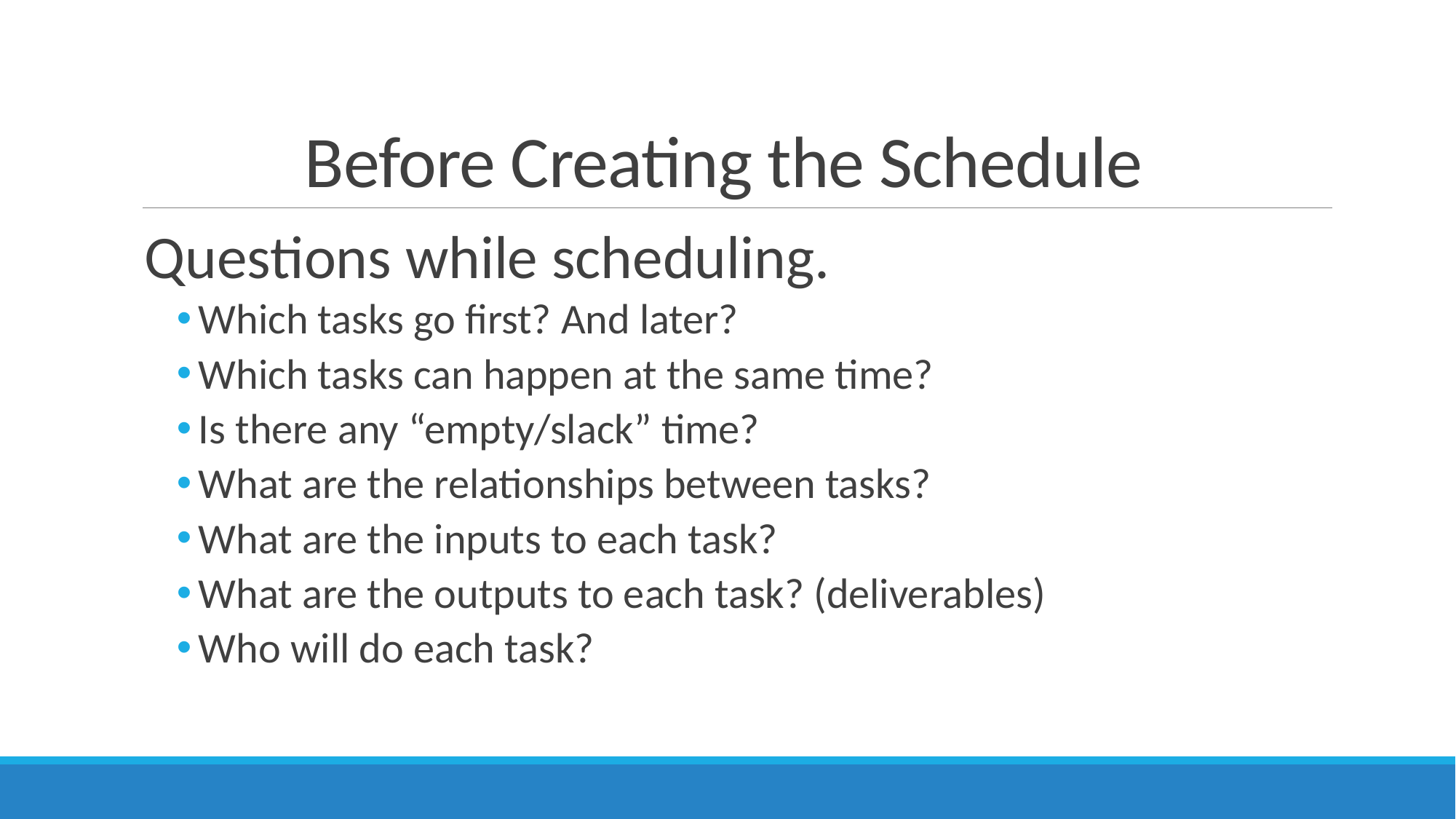

# Before Creating the Schedule
Questions while scheduling.
Which tasks go first? And later?
Which tasks can happen at the same time?
Is there any “empty/slack” time?
What are the relationships between tasks?
What are the inputs to each task?
What are the outputs to each task? (deliverables)
Who will do each task?